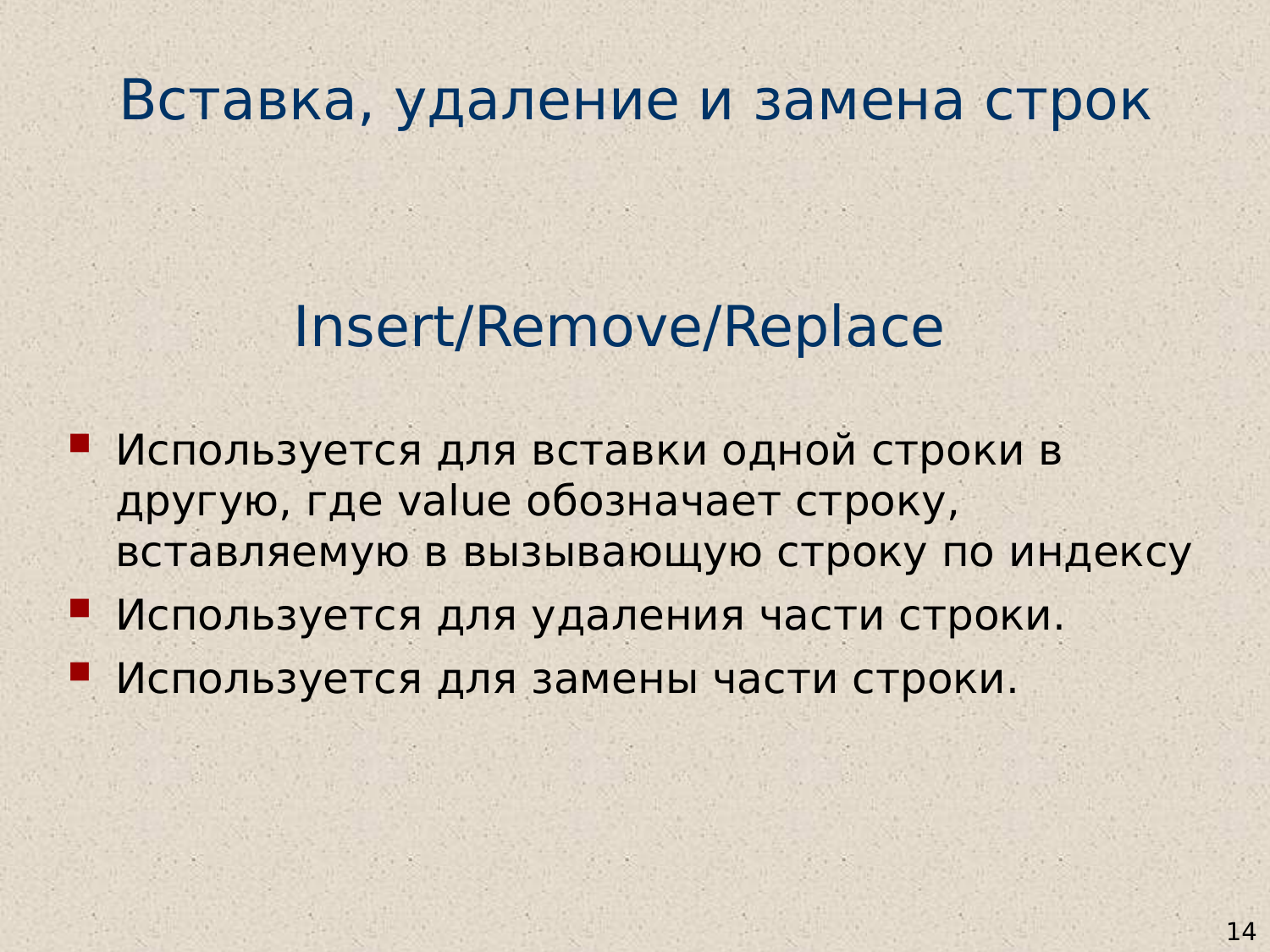

Вставка, удаление и замена строк
# Insert/Remove/Replace
Используется для вставки одной строки в другую, где value обозначает строку, вставляемую в вызывающую строку по индексу
Используется для удаления части строки.
Используется для замены части строки.
14